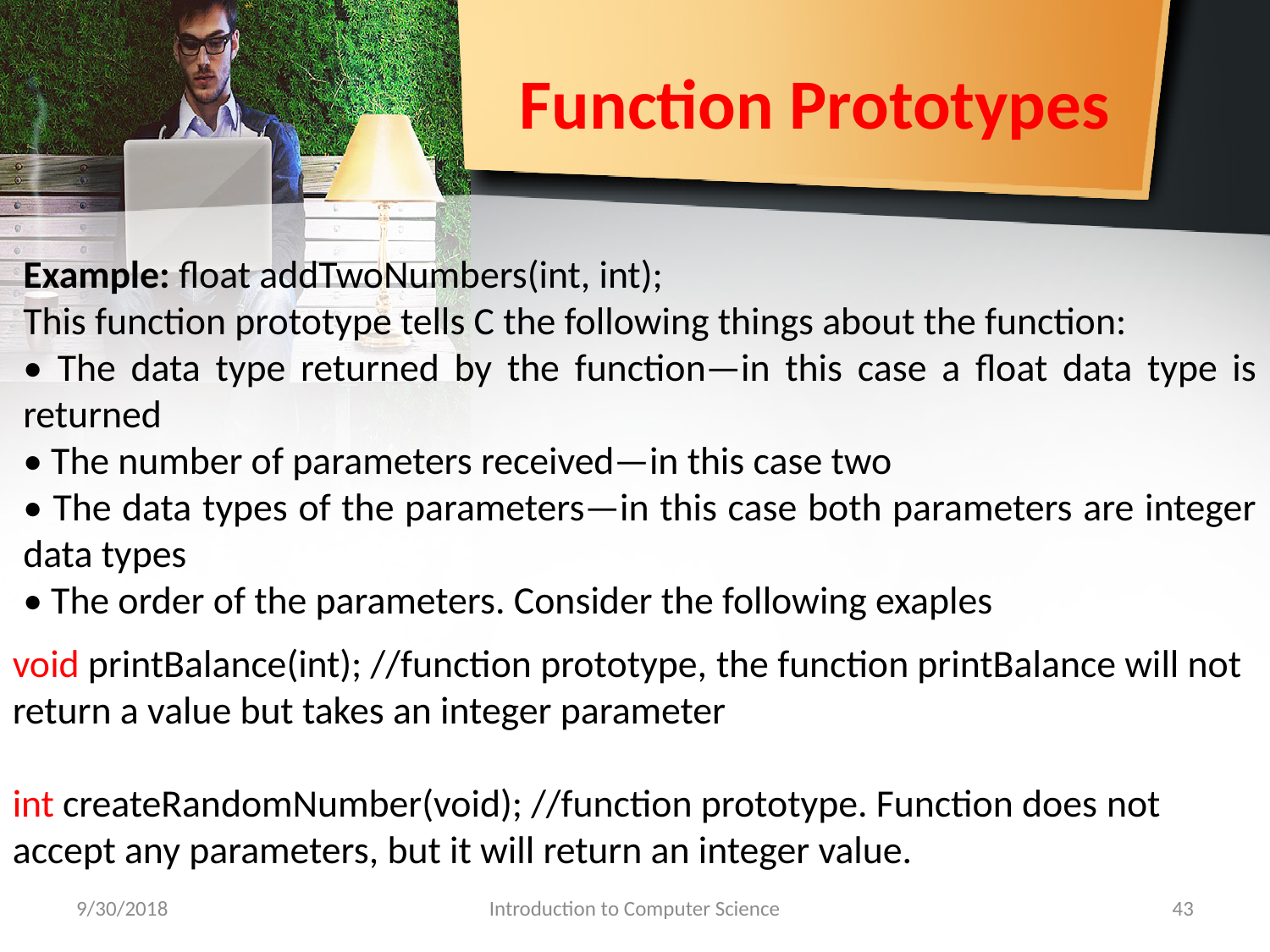

# Function Prototypes
Example: float addTwoNumbers(int, int);
This function prototype tells C the following things about the function:
• The data type returned by the function—in this case a float data type is returned
• The number of parameters received—in this case two
• The data types of the parameters—in this case both parameters are integer data types
• The order of the parameters. Consider the following exaples
void printBalance(int); //function prototype, the function printBalance will not return a value but takes an integer parameter

int createRandomNumber(void); //function prototype. Function does not accept any parameters, but it will return an integer value.
9/30/2018
Introduction to Computer Science
43